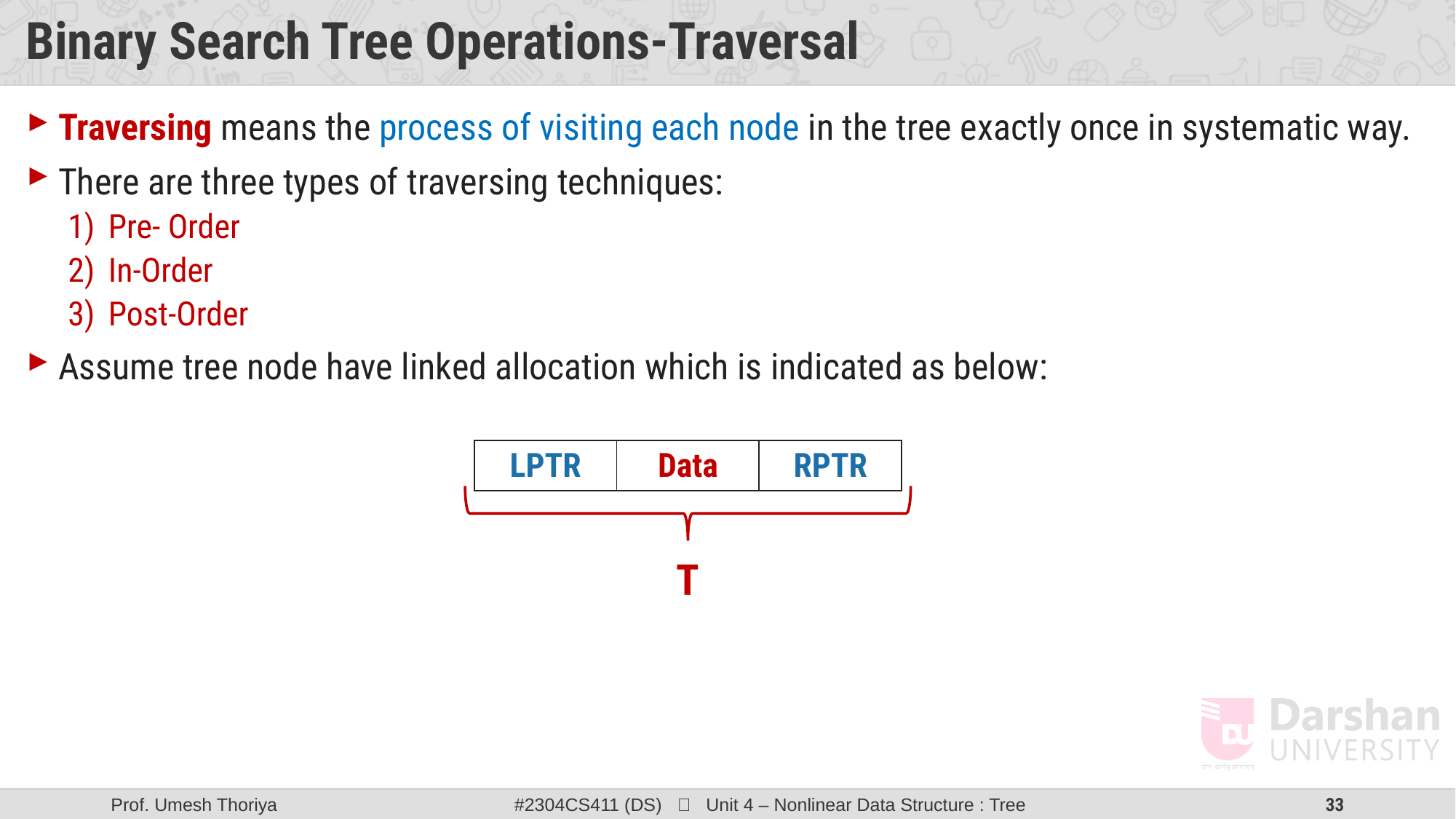

# Binary Search Tree Operations-Traversal
Traversing means the process of visiting each node in the tree exactly once in systematic way.
There are three types of traversing techniques:
Pre- Order
In-Order
Post-Order
Assume tree node have linked allocation which is indicated as below:

| LPTR | Data | RPTR |
| --- | --- | --- |
T